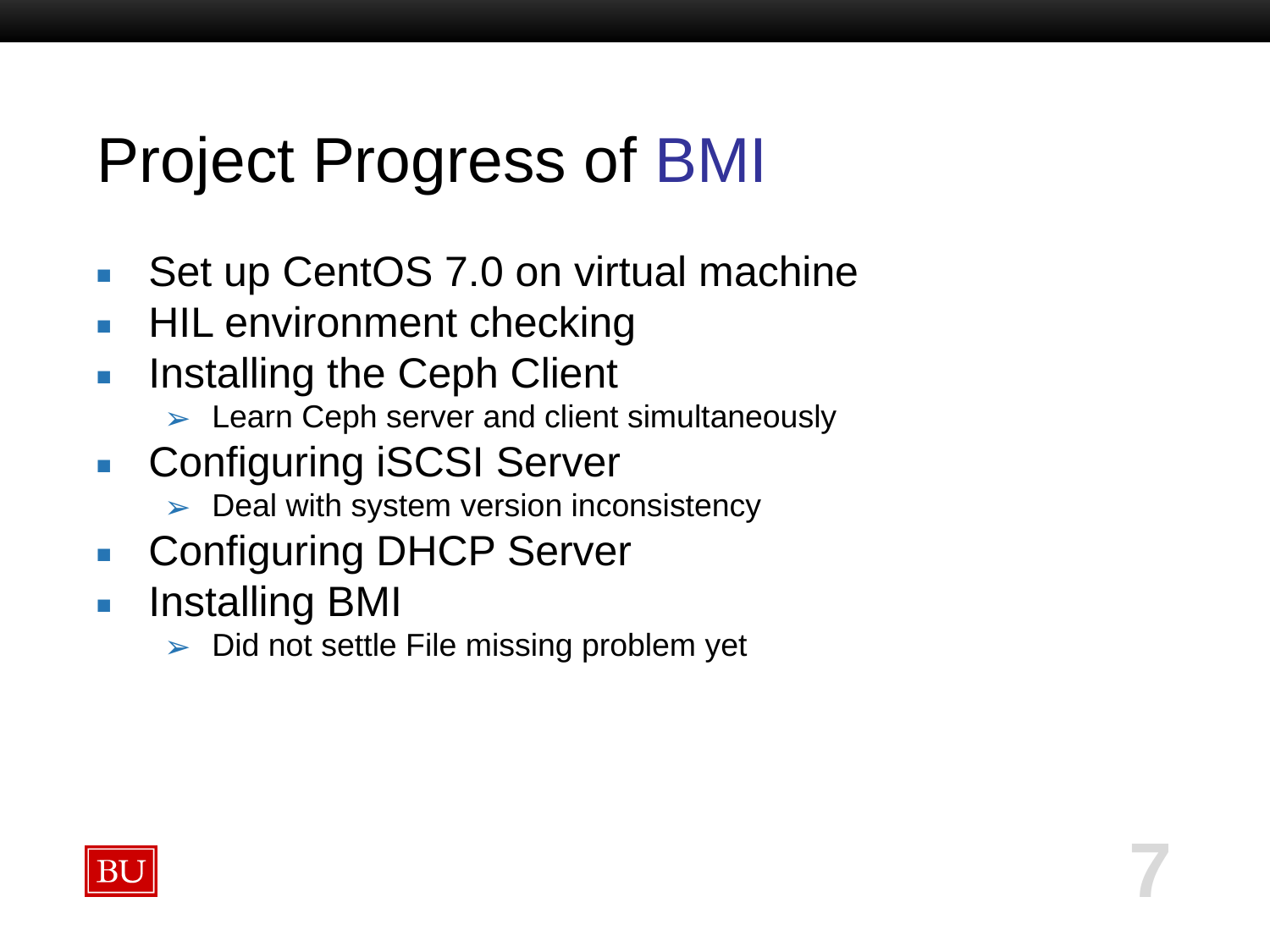

# Project Progress of BMI
Set up CentOS 7.0 on virtual machine
HIL environment checking
Installing the Ceph Client
Learn Ceph server and client simultaneously
Configuring iSCSI Server
Deal with system version inconsistency
Configuring DHCP Server
Installing BMI
Did not settle File missing problem yet
7